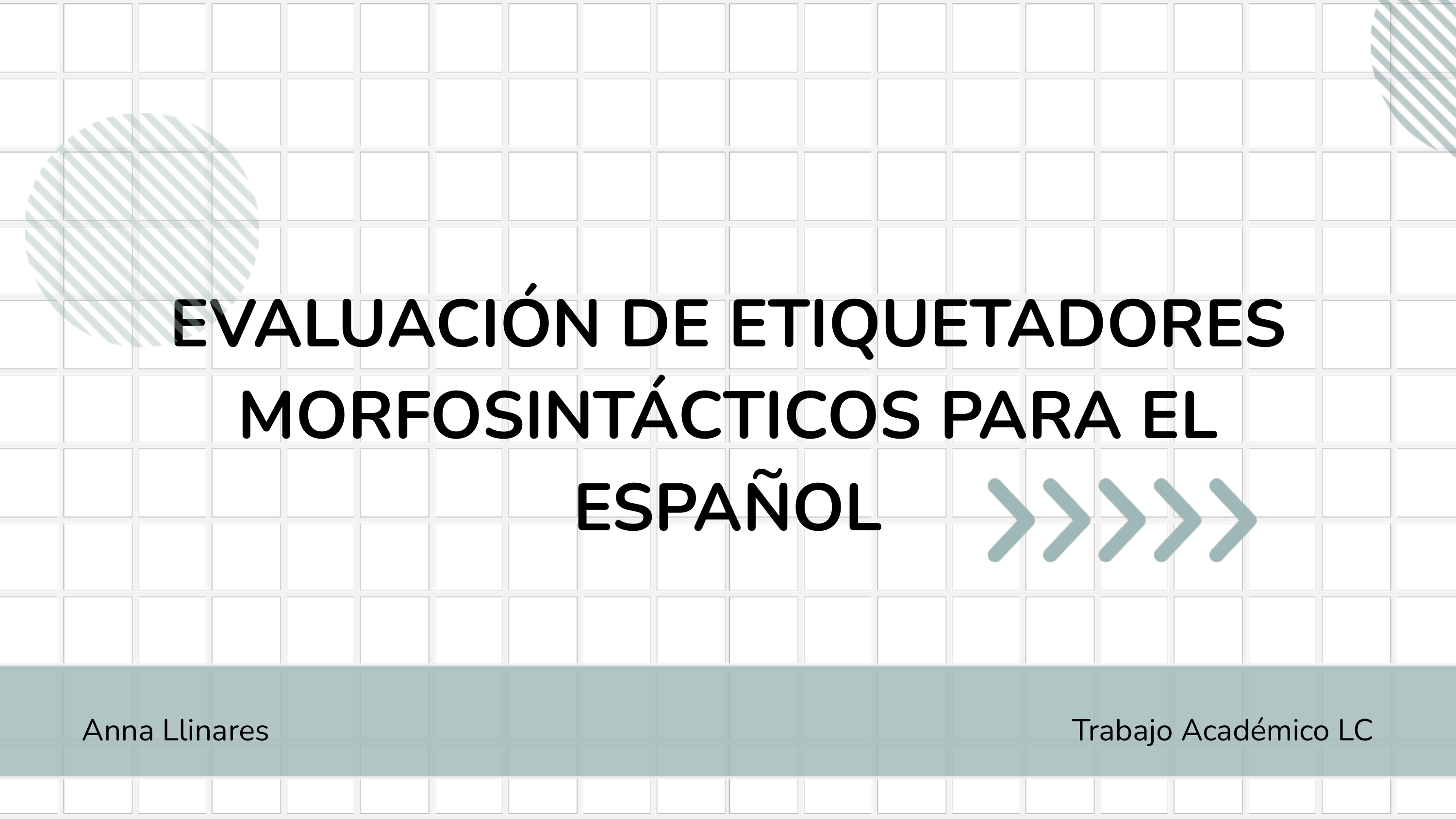

EVALUACIÓN DE ETIQUETADORES MORFOSINTÁCTICOS PARA EL ESPAÑOL

Anna Llinares
Trabajo Académico LC